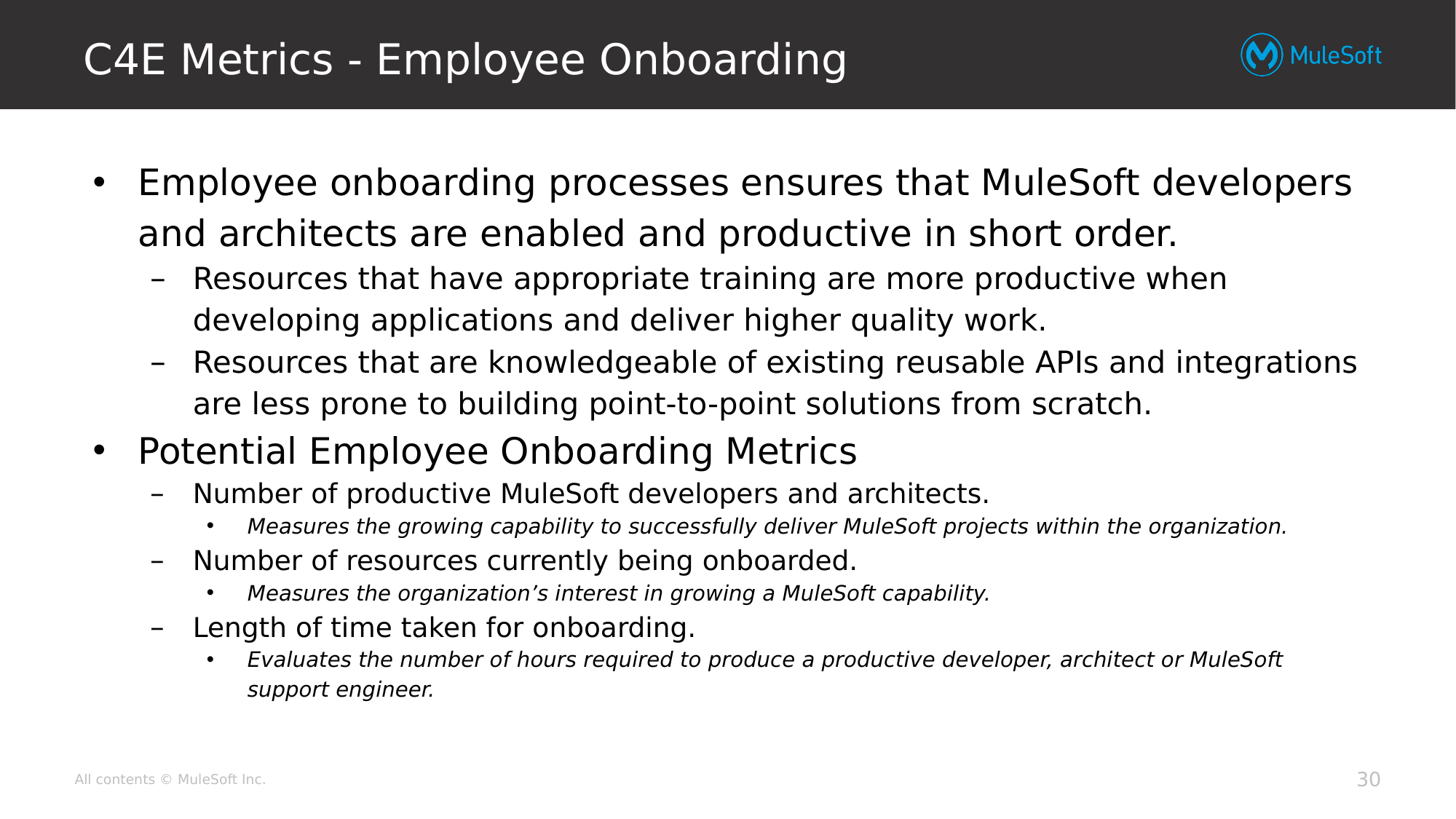

# C4E Metrics - Employee Onboarding
Employee onboarding processes ensures that MuleSoft developers and architects are enabled and productive in short order.
Resources that have appropriate training are more productive when developing applications and deliver higher quality work.
Resources that are knowledgeable of existing reusable APIs and integrations are less prone to building point-to-point solutions from scratch.
Potential Employee Onboarding Metrics
Number of productive MuleSoft developers and architects.
Measures the growing capability to successfully deliver MuleSoft projects within the organization.
Number of resources currently being onboarded.
Measures the organization’s interest in growing a MuleSoft capability.
Length of time taken for onboarding.
Evaluates the number of hours required to produce a productive developer, architect or MuleSoft support engineer.

30